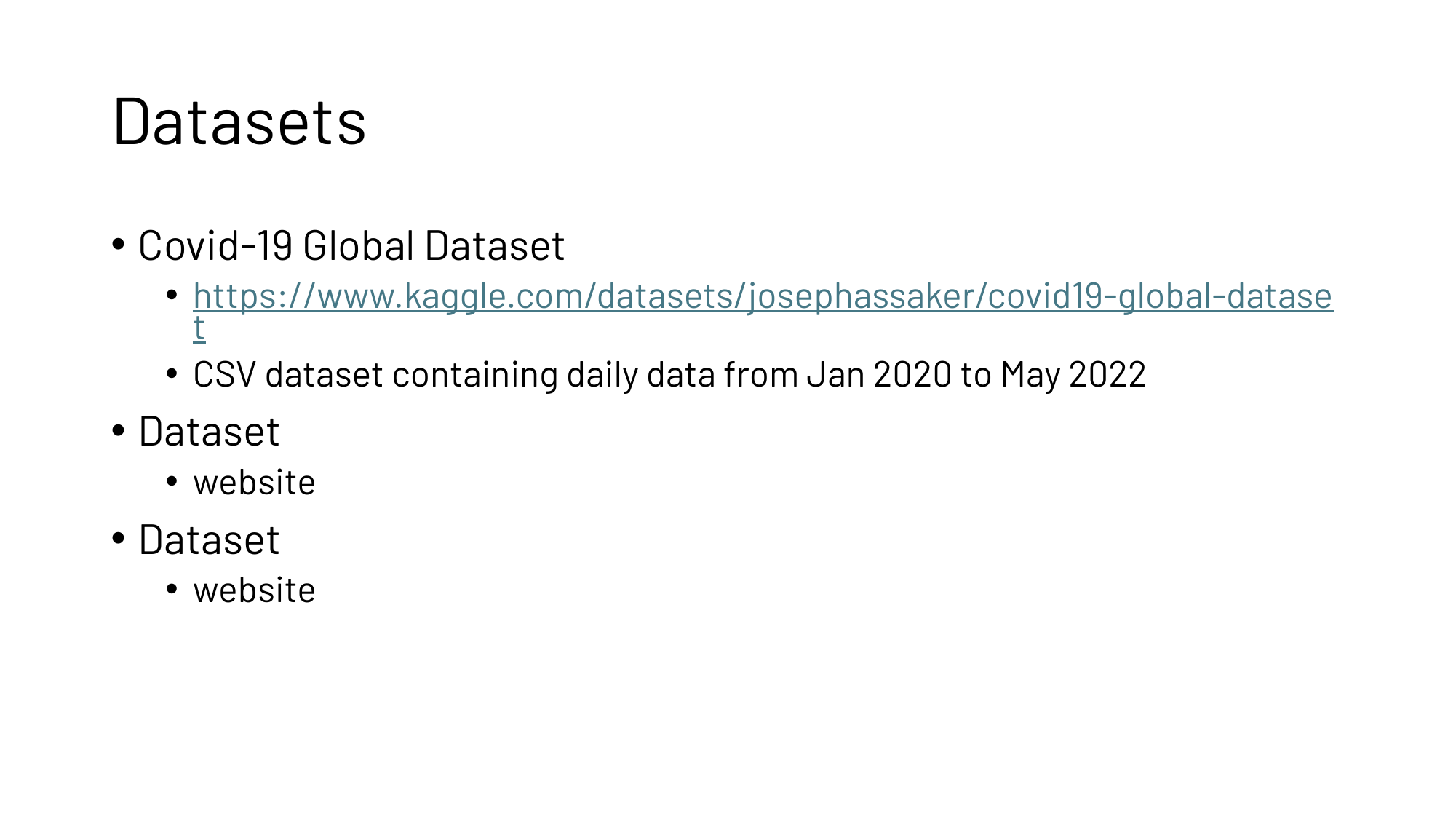

# Datasets
Covid-19 Global Dataset
https://www.kaggle.com/datasets/josephassaker/covid19-global-dataset
CSV dataset containing daily data from Jan 2020 to May 2022
Dataset
website
Dataset
website